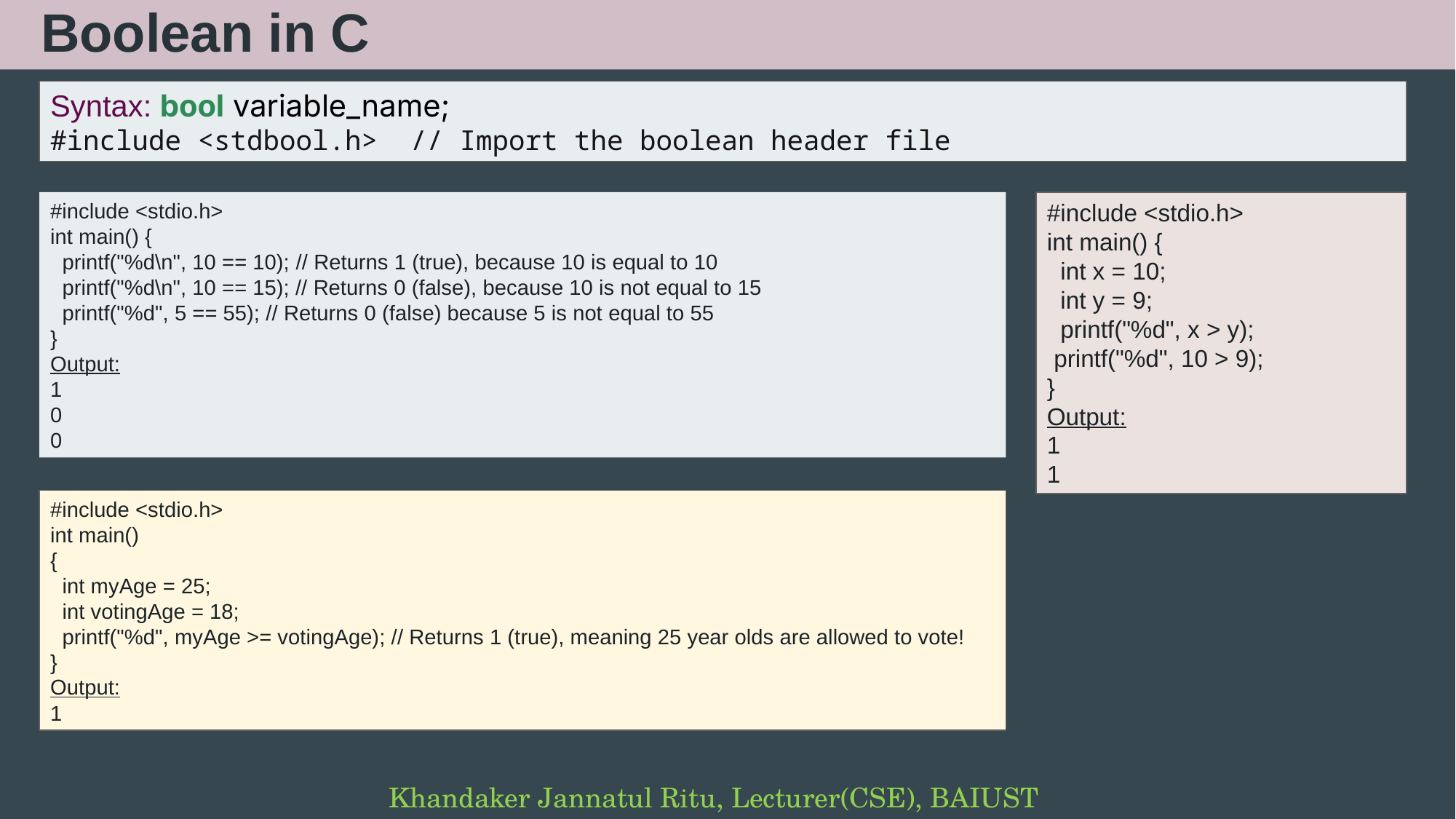

# Boolean in C
Syntax: bool variable_name;
#include <stdbool.h>  // Import the boolean header file
#include <stdio.h>
int main() {
  int x = 10;
  int y = 9;
  printf("%d", x > y);
 printf("%d", 10 > 9);
}
Output:
1
1
#include <stdio.h>
int main() {
  printf("%d\n", 10 == 10); // Returns 1 (true), because 10 is equal to 10
  printf("%d\n", 10 == 15); // Returns 0 (false), because 10 is not equal to 15
  printf("%d", 5 == 55); // Returns 0 (false) because 5 is not equal to 55
}
Output:
1
0
0
#include <stdio.h>
int main()
{
  int myAge = 25;
  int votingAge = 18;
  printf("%d", myAge >= votingAge); // Returns 1 (true), meaning 25 year olds are allowed to vote!
}
Output:
1
Khandaker Jannatul Ritu, Lecturer(CSE), BAIUST